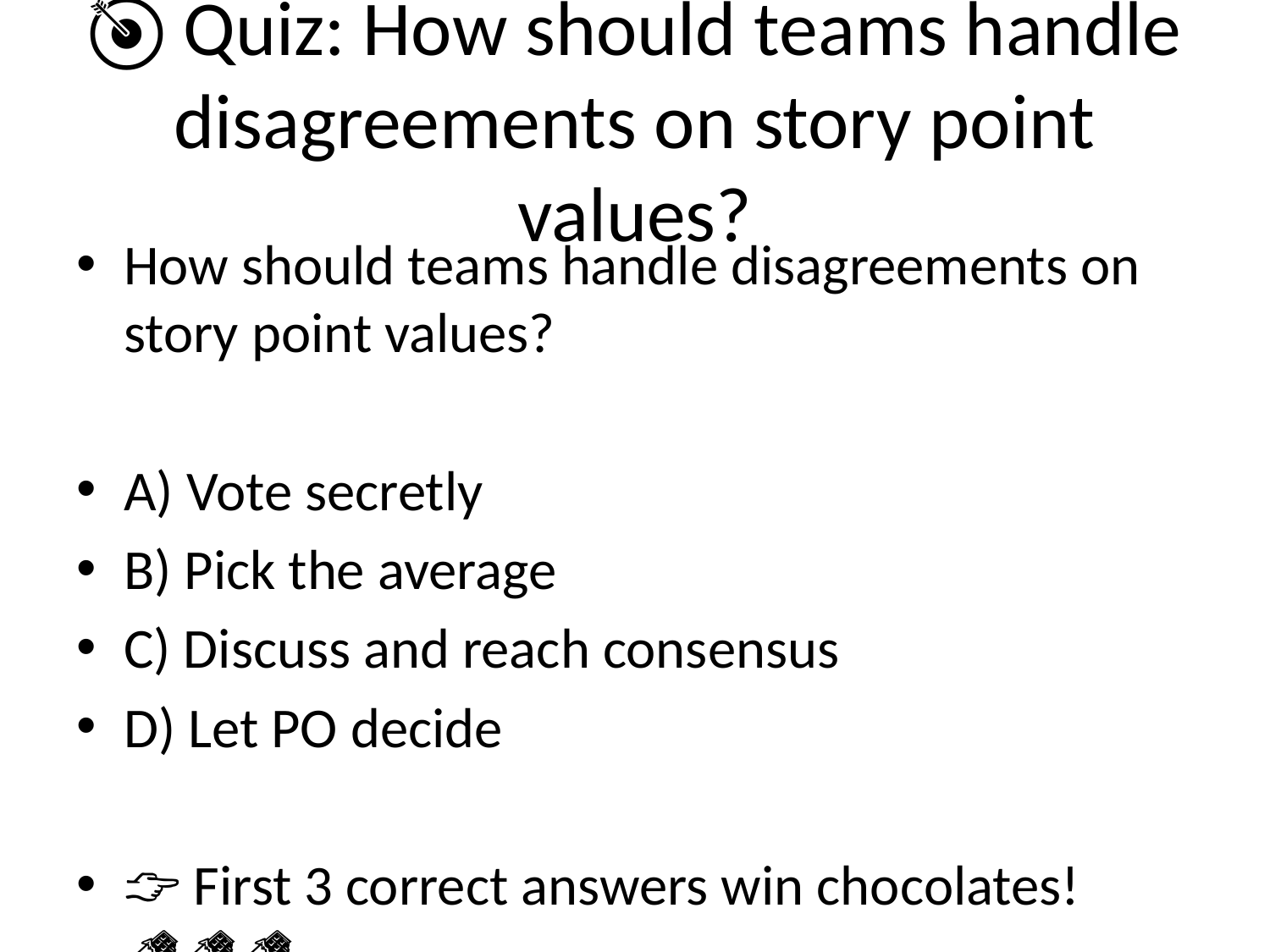

# 🎯 Quiz: How should teams handle disagreements on story point values?
How should teams handle disagreements on story point values?

A) Vote secretly
B) Pick the average
C) Discuss and reach consensus
D) Let PO decide

👉 First 3 correct answers win chocolates! 🍫🍫🍫